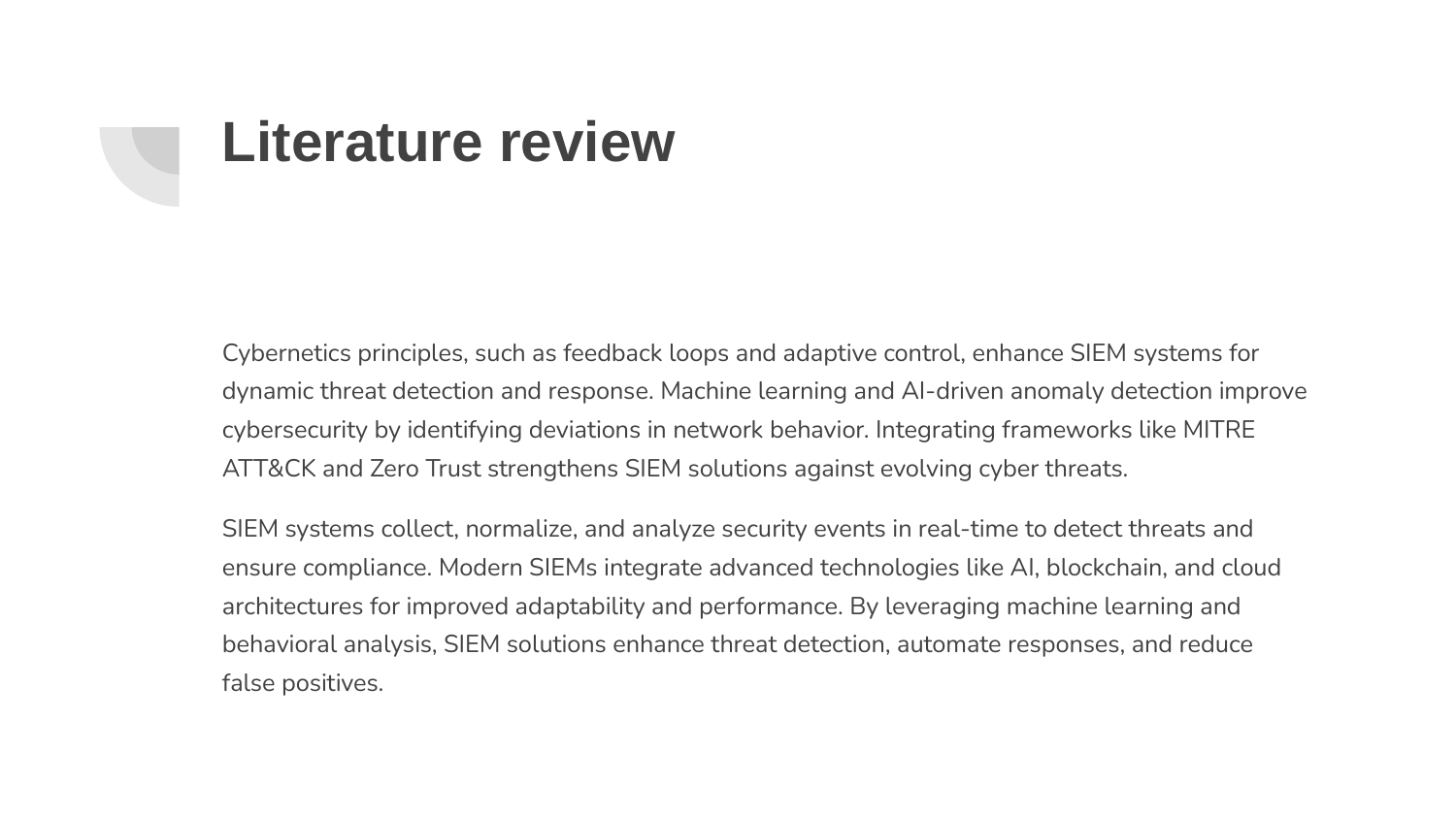

# Literature review
Cybernetics principles, such as feedback loops and adaptive control, enhance SIEM systems for dynamic threat detection and response. Machine learning and AI-driven anomaly detection improve cybersecurity by identifying deviations in network behavior. Integrating frameworks like MITRE ATT&CK and Zero Trust strengthens SIEM solutions against evolving cyber threats.
SIEM systems collect, normalize, and analyze security events in real-time to detect threats and ensure compliance. Modern SIEMs integrate advanced technologies like AI, blockchain, and cloud architectures for improved adaptability and performance. By leveraging machine learning and behavioral analysis, SIEM solutions enhance threat detection, automate responses, and reduce false positives.